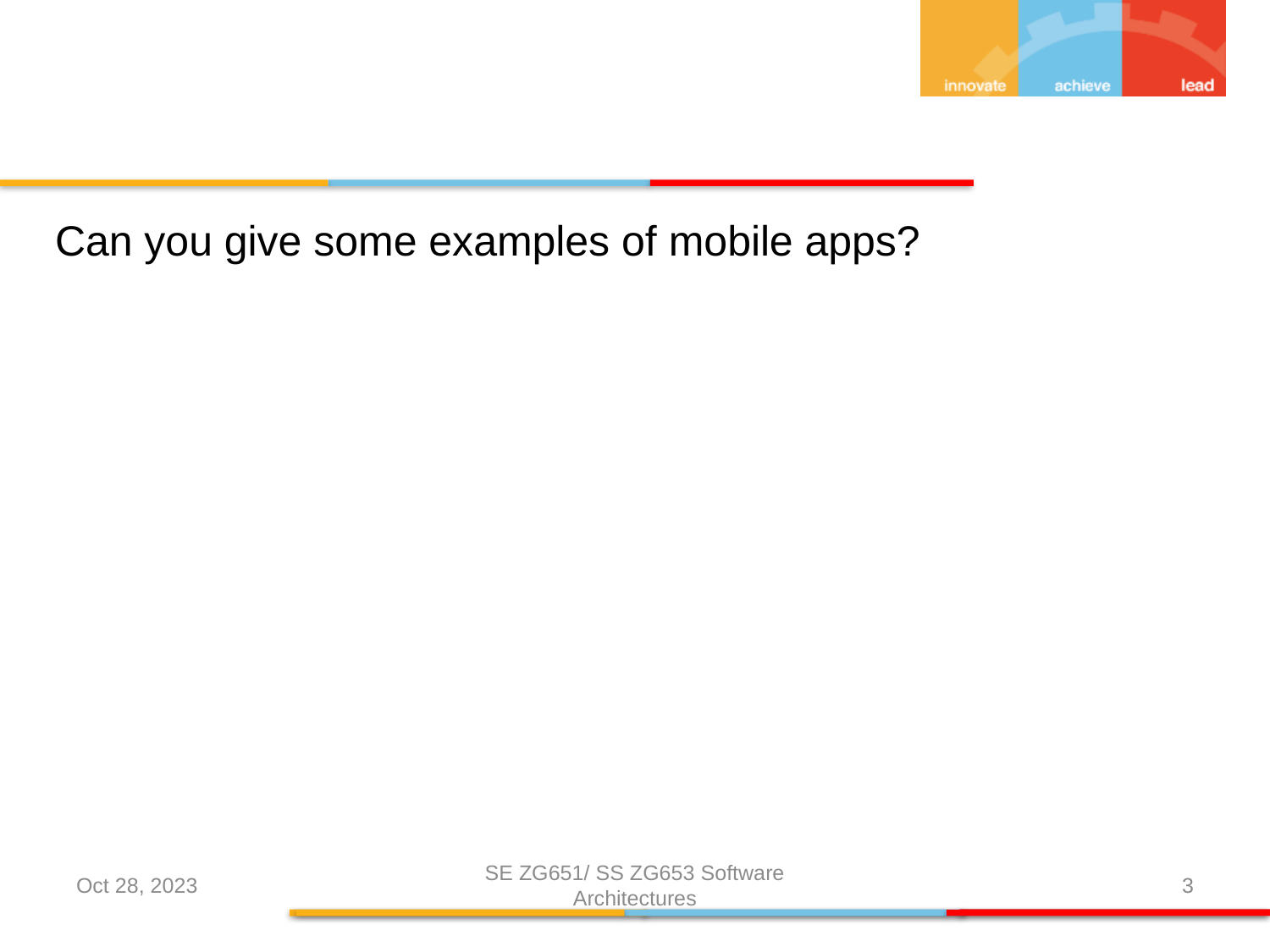

Can you give some examples of mobile apps?
Oct 28, 2023
SE ZG651/ SS ZG653 Software Architectures
3